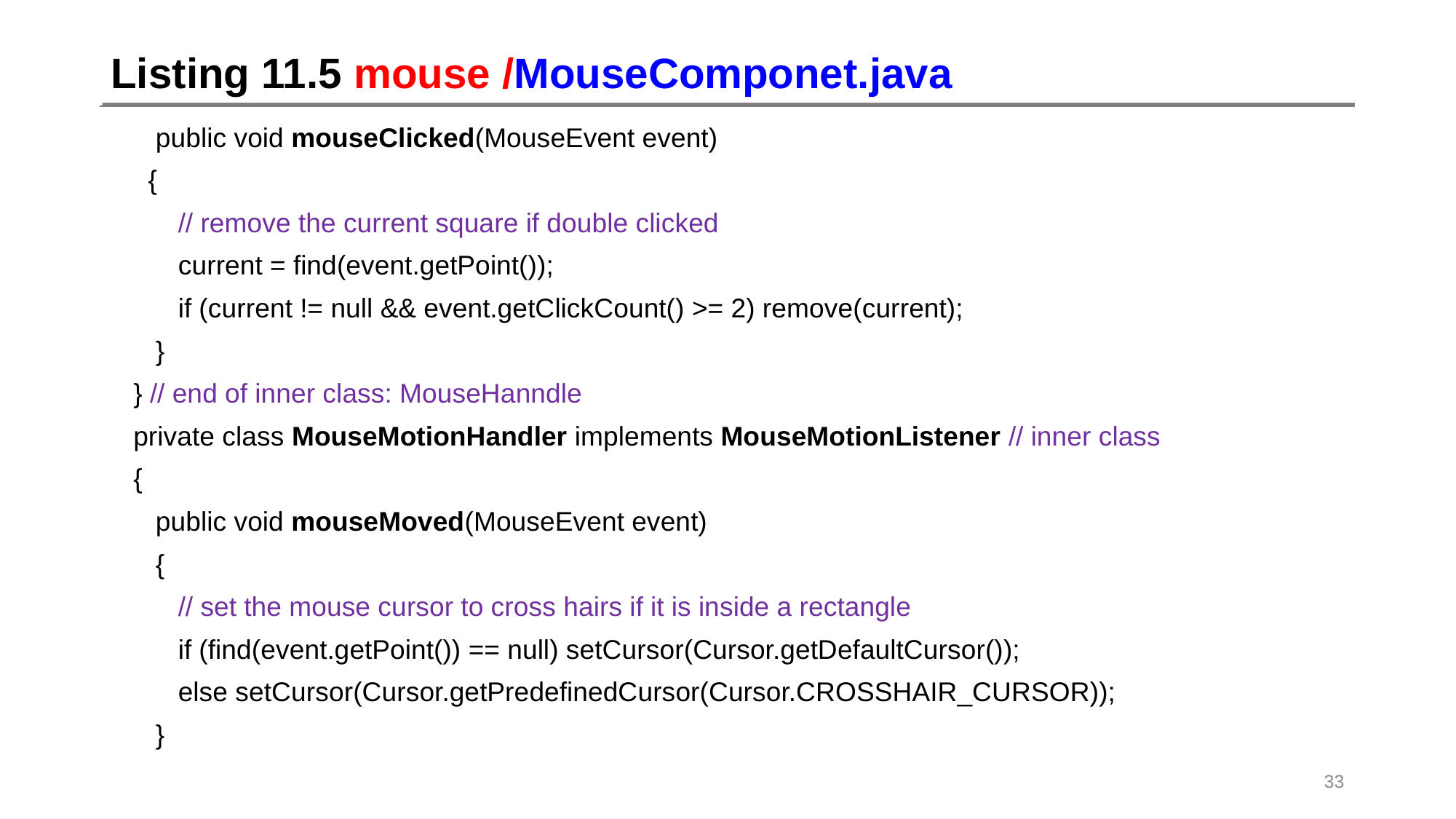

# Listing 11.5 mouse /MouseComponet.java
      public void mouseClicked(MouseEvent event)
     {
         // remove the current square if double clicked
         current = find(event.getPoint());
         if (current != null && event.getClickCount() >= 2) remove(current);
      }
   } // end of inner class: MouseHanndle
   private class MouseMotionHandler implements MouseMotionListener // inner class
   {
      public void mouseMoved(MouseEvent event)
      {
         // set the mouse cursor to cross hairs if it is inside a rectangle
         if (find(event.getPoint()) == null) setCursor(Cursor.getDefaultCursor());
         else setCursor(Cursor.getPredefinedCursor(Cursor.CROSSHAIR_CURSOR));
      }

33